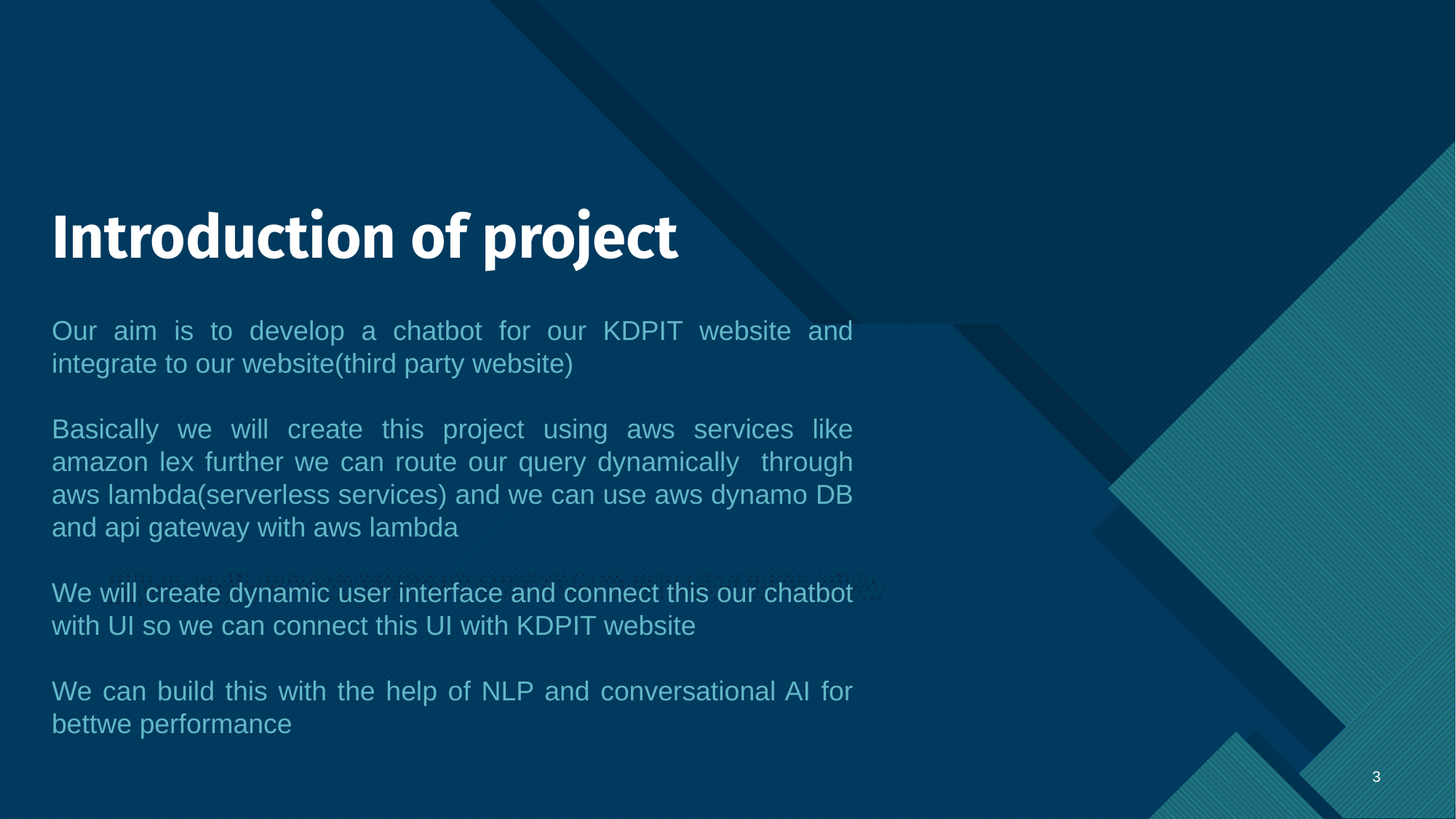

# Introduction of project
Our aim is to develop a chatbot for our KDPIT website and integrate to our website(third party website)

Basically we will create this project using aws services like amazon lex further we can route our query dynamically  through aws lambda(serverless services) and we can use aws dynamo DB and api gateway with aws lambda

We will create dynamic user interface and connect this our chatbot with UI so we can connect this UI with KDPIT website

We can build this with the help of NLP and conversational AI for bettwe performance
Amazon Lex is an AWS service for building conversational interfaces for applications using voice and text. With Amazon Lex, the same conversational engine that powers Amazon Alexa is now available to any developer, enabling you to build sophisticated, natural language chatbots into your new and existing applications. Amazon Lex provides the deep functionality and flexibility of natural language understanding (NLU) and automatic speech recognition (ASR) so you can build highly engaging user experiences with lifelike, conversational interactions, and create new categories of products.
3